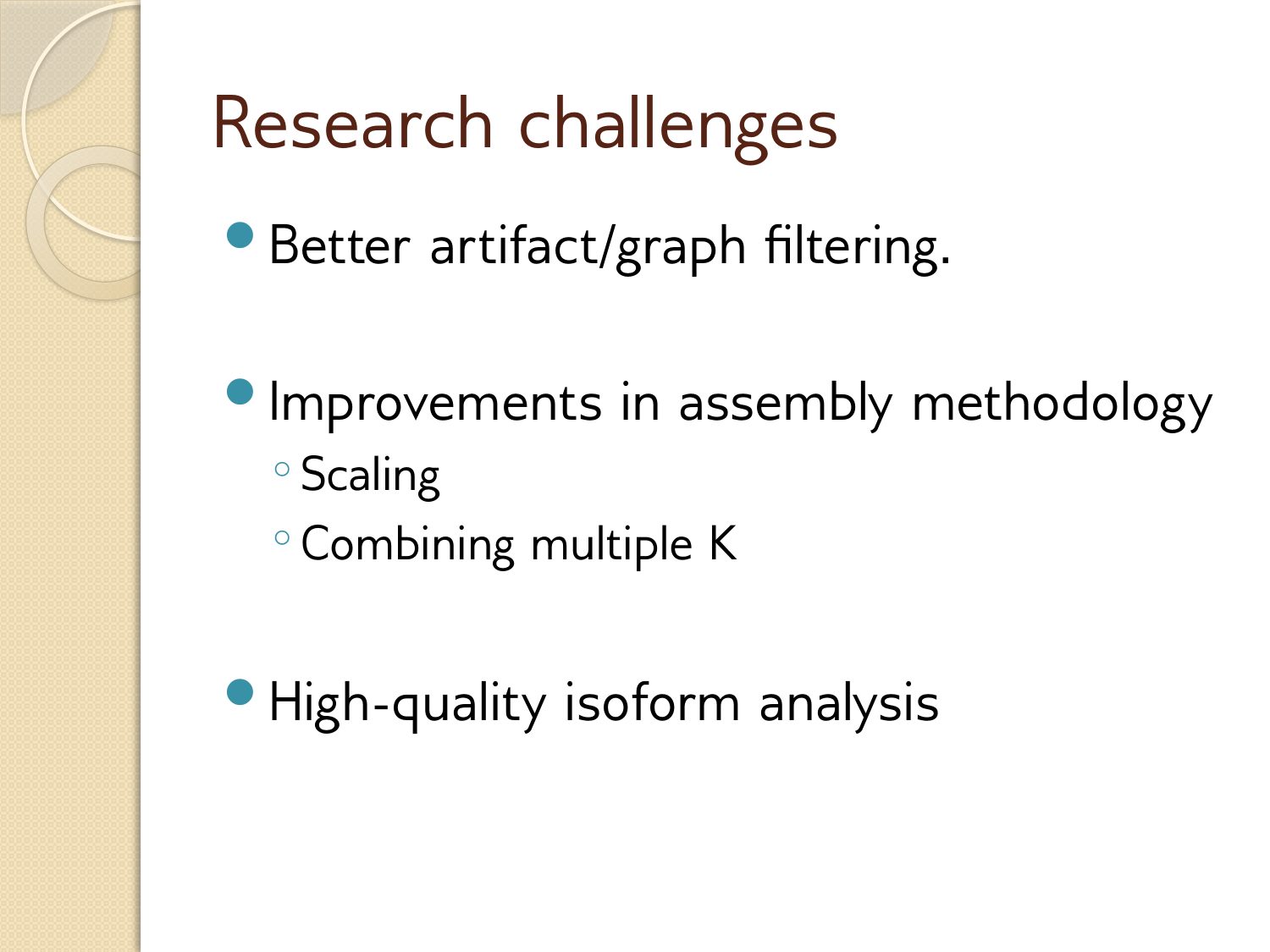

# Research challenges
Better artifact/graph filtering.

Improvements in assembly methodology
Scaling
Combining multiple K

High-quality isoform analysis